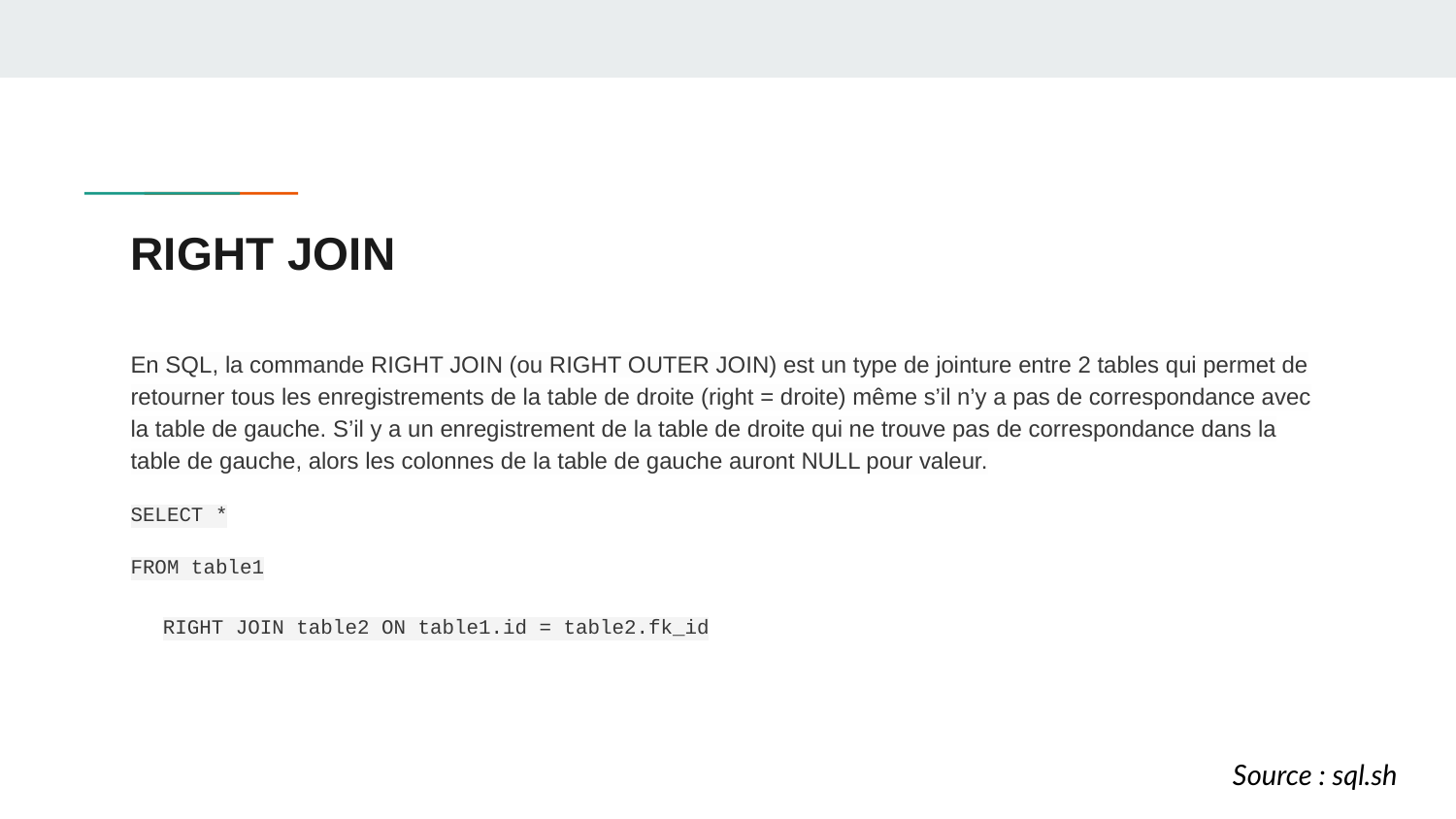

# RIGHT JOIN
En SQL, la commande RIGHT JOIN (ou RIGHT OUTER JOIN) est un type de jointure entre 2 tables qui permet de retourner tous les enregistrements de la table de droite (right = droite) même s’il n’y a pas de correspondance avec la table de gauche. S’il y a un enregistrement de la table de droite qui ne trouve pas de correspondance dans la table de gauche, alors les colonnes de la table de gauche auront NULL pour valeur.
SELECT *
FROM table1
RIGHT JOIN table2 ON table1.id = table2.fk_id

Source : sql.sh